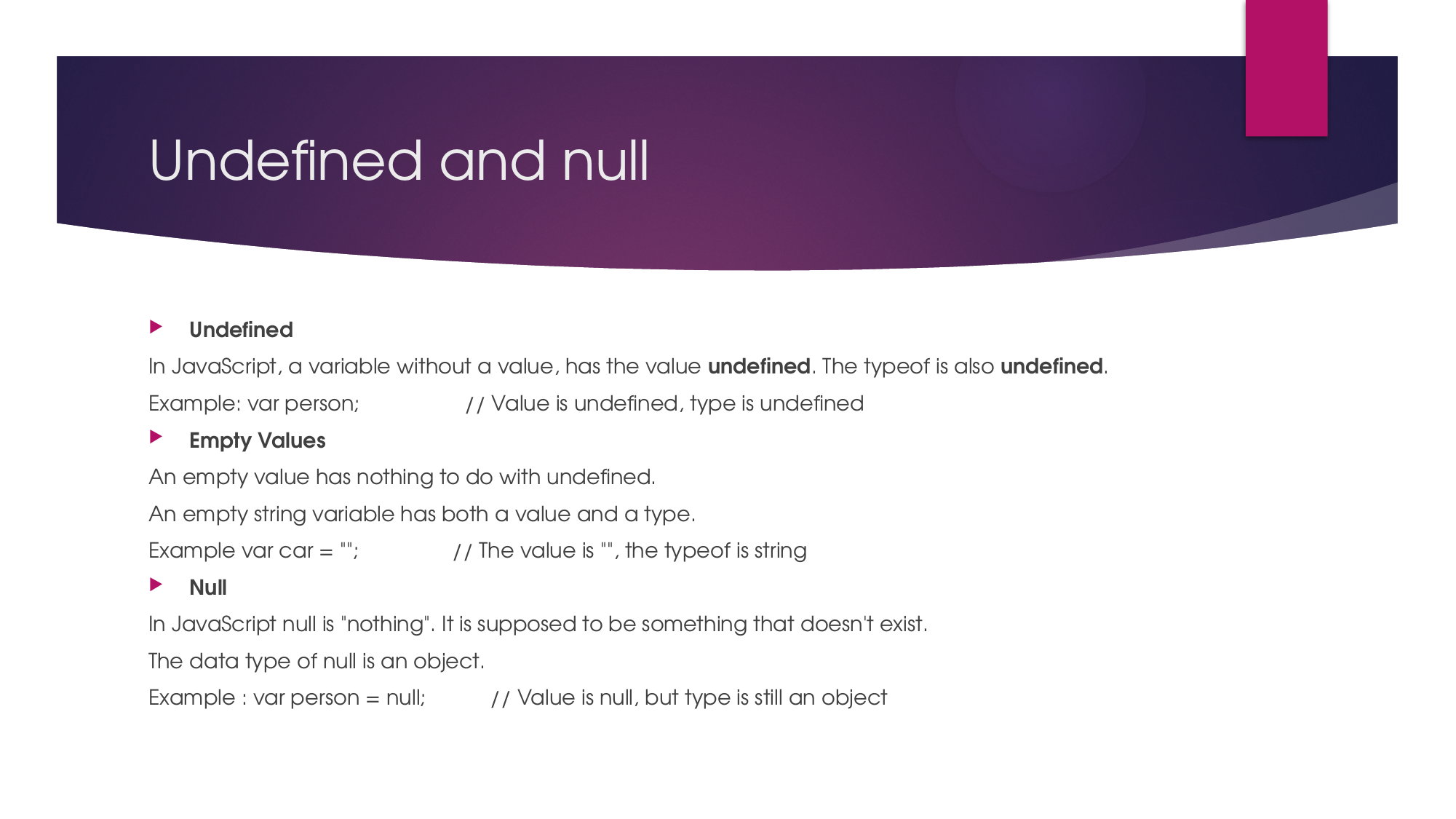

# Undefined and null
Undefined
In JavaScript, a variable without a value, has the value undefined. The typeof is also undefined.
Example: var person;                  // Value is undefined, type is undefined
Empty Values
An empty value has nothing to do with undefined.
An empty string variable has both a value and a type.
Example var car = "";                // The value is "", the typeof is string
Null
In JavaScript null is "nothing". It is supposed to be something that doesn't exist.
The data type of null is an object.
Example : var person = null;           // Value is null, but type is still an object